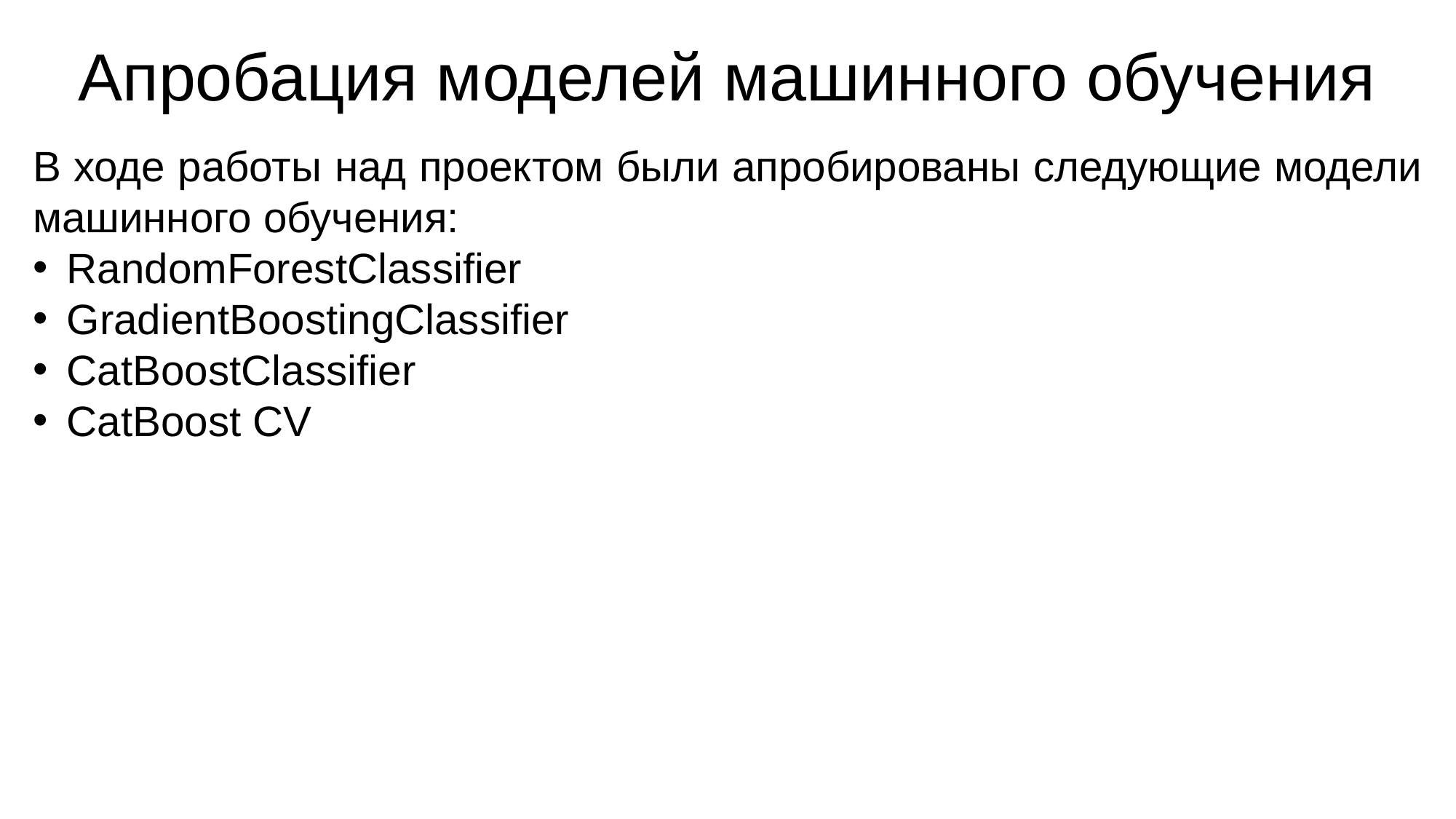

# Апробация моделей машинного обучения
В ходе работы над проектом были апробированы следующие модели машинного обучения:
RandomForestClassifier
GradientBoostingClassifier
CatBoostClassifier
CatBoost CV